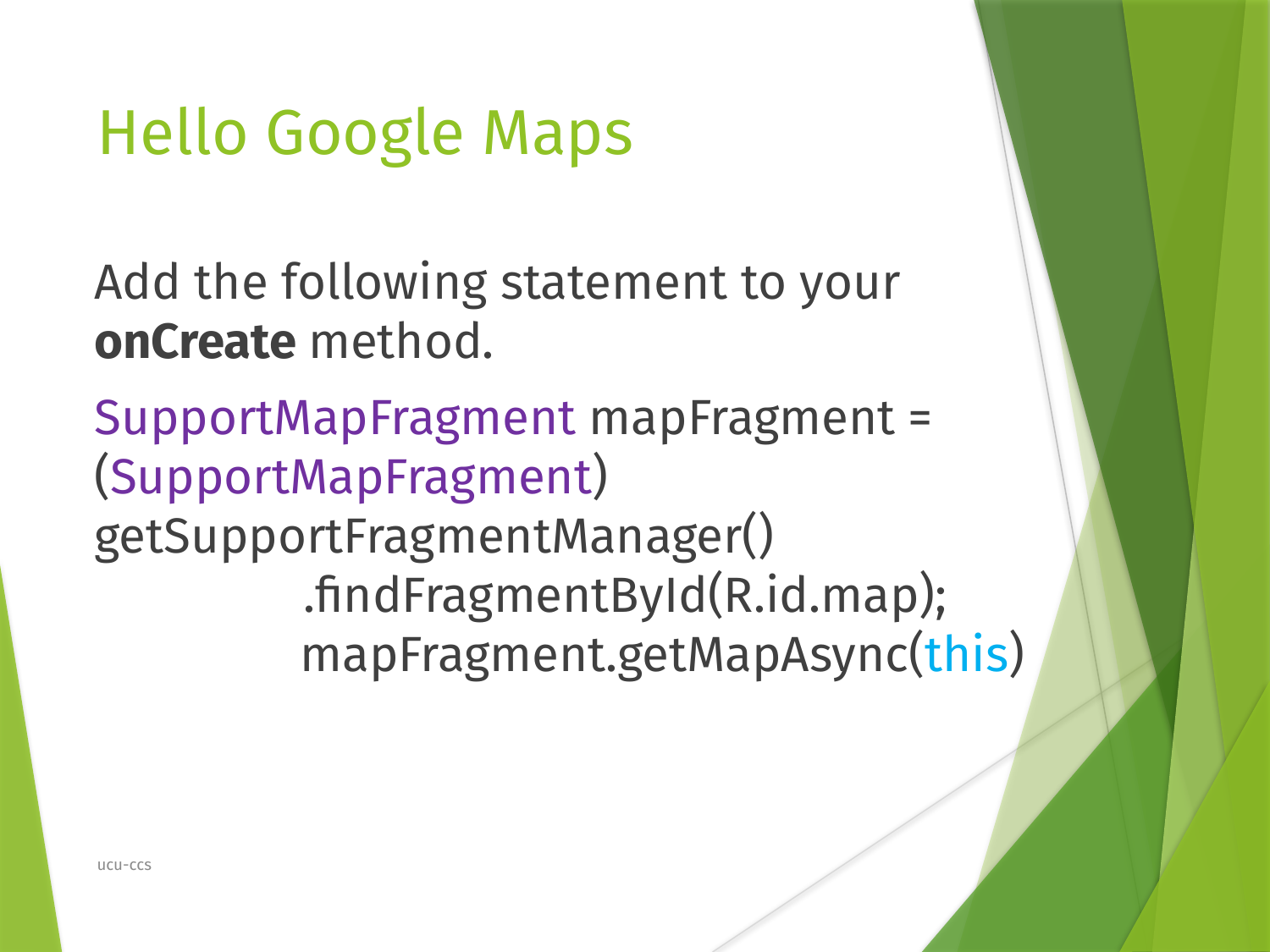

Hello Google Maps
Add the following statement to your onCreate method.
SupportMapFragment mapFragment = (SupportMapFragment) getSupportFragmentManager()
                .findFragmentById(R.id.map);
        	      mapFragment.getMapAsync(this)
ucu-ccs